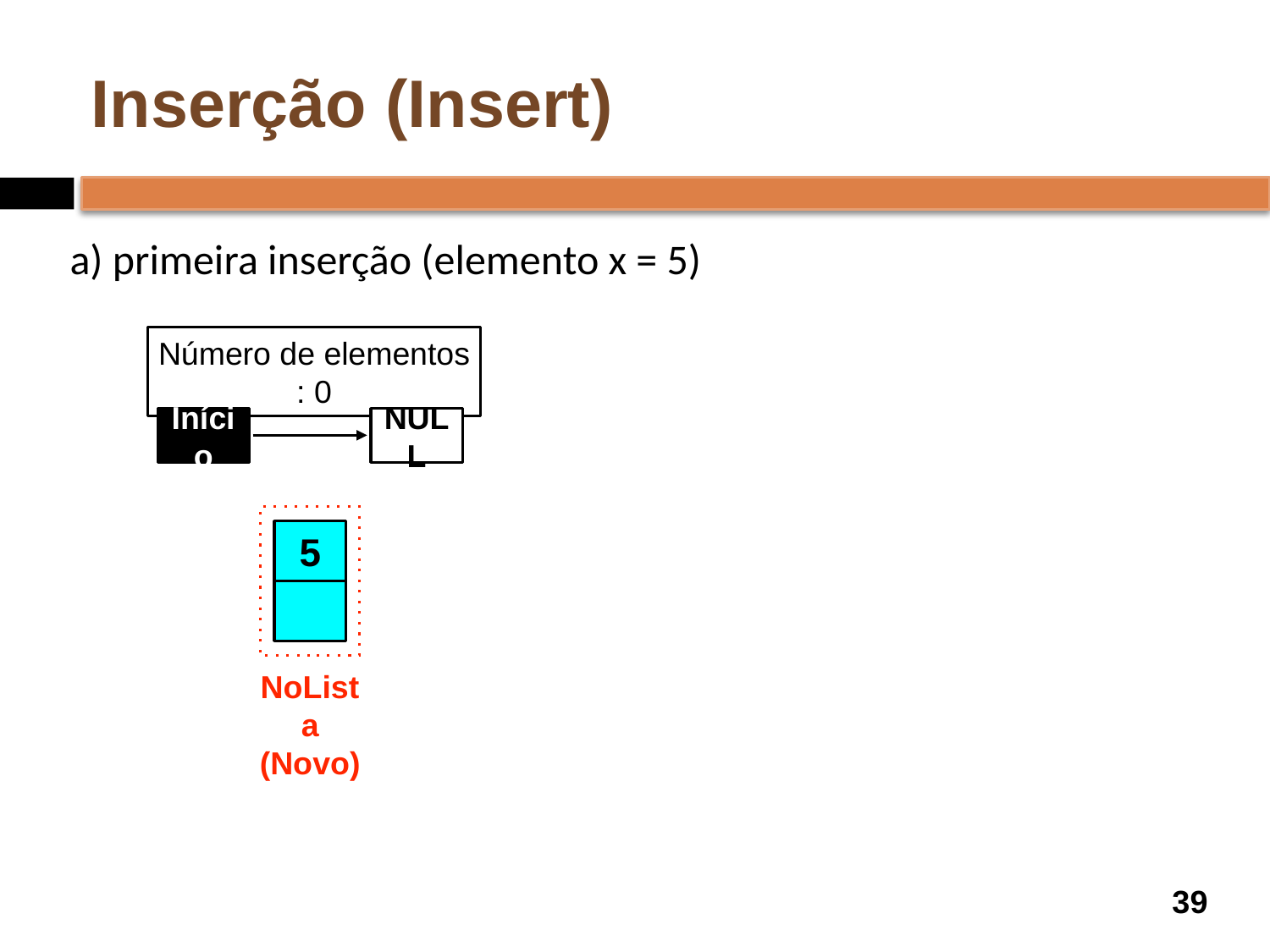

# Inserção (Insert)
a) primeira inserção (elemento x = 5)
Número de elementos : 0
Início
NULL

5

NoLista
(Novo)
39